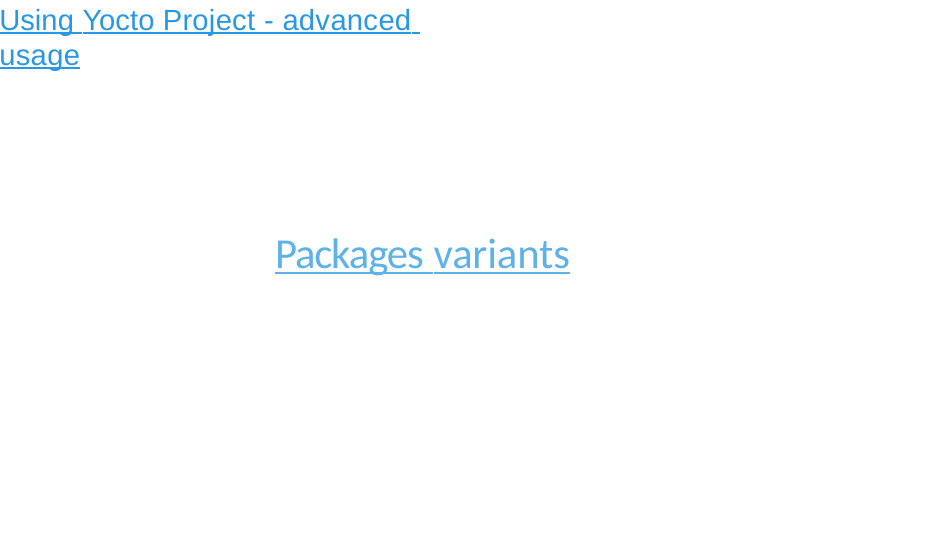

Using Yocto Project - advanced usage
# Packages variants
49/300
Remake by Mao Huynh